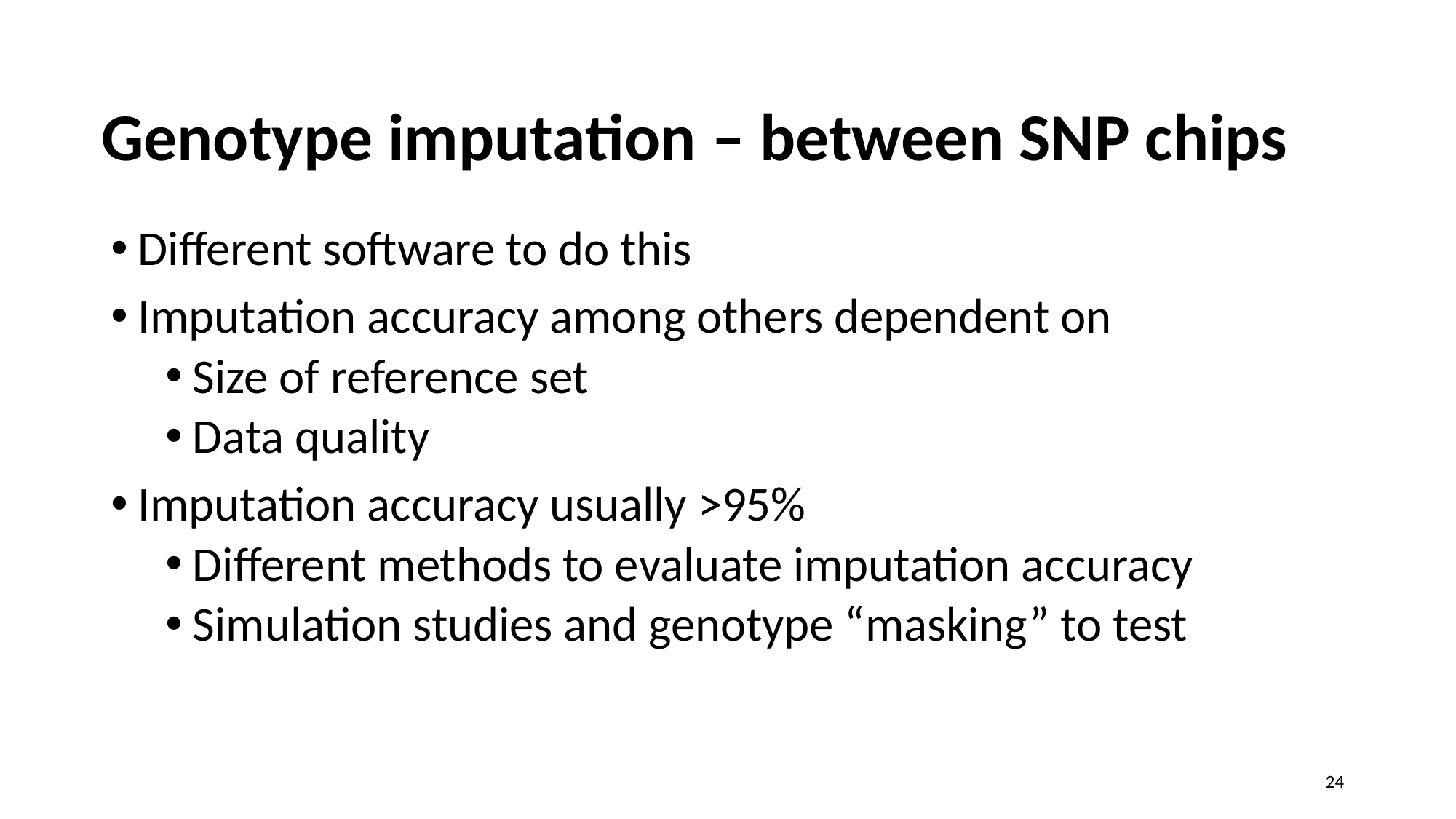

# Genotype imputation – between SNP chips
Different software to do this
Imputation accuracy among others dependent on
Size of reference set
Data quality
Imputation accuracy usually >95%
Different methods to evaluate imputation accuracy
Simulation studies and genotype “masking” to test
24